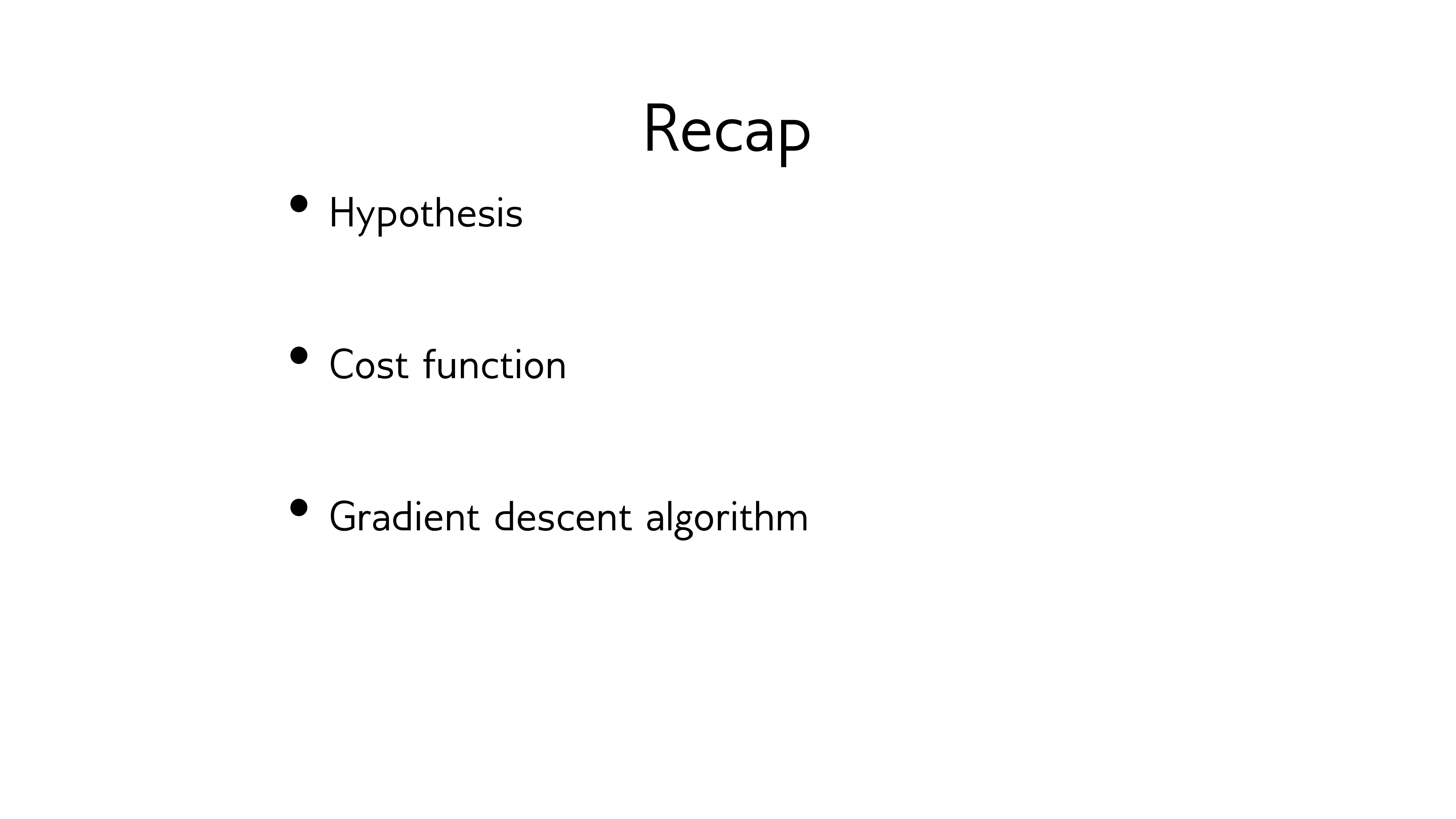

# Recap
Hypothesis

Cost function

Gradient descent algorithm